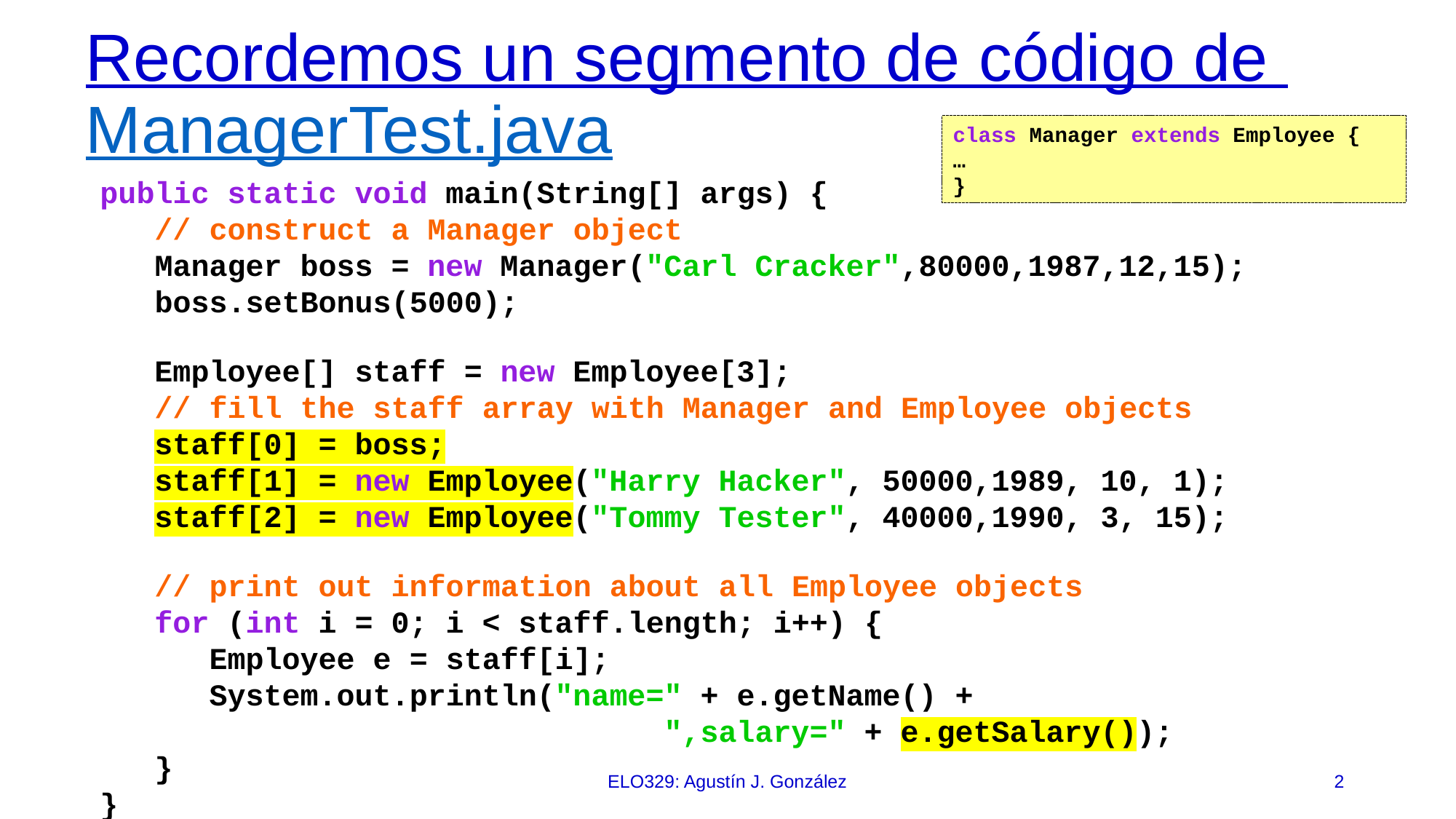

# Recordemos un segmento de código de ManagerTest.java
class Manager extends Employee {
…
}
public static void main(String[] args) {
   // construct a Manager object
   Manager boss = new Manager("Carl Cracker",80000,1987,12,15);
   boss.setBonus(5000);
   Employee[] staff = new Employee[3];
   // fill the staff array with Manager and Employee objects
   staff[0] = boss;
   staff[1] = new Employee("Harry Hacker", 50000,1989, 10, 1);
   staff[2] = new Employee("Tommy Tester", 40000,1990, 3, 15);
   // print out information about all Employee objects
   for (int i = 0; i < staff.length; i++) {
      Employee e = staff[i];
      System.out.println("name=" + e.getName() +
                               ",salary=" + e.getSalary());
   }
}
ELO329: Agustín J. González
2